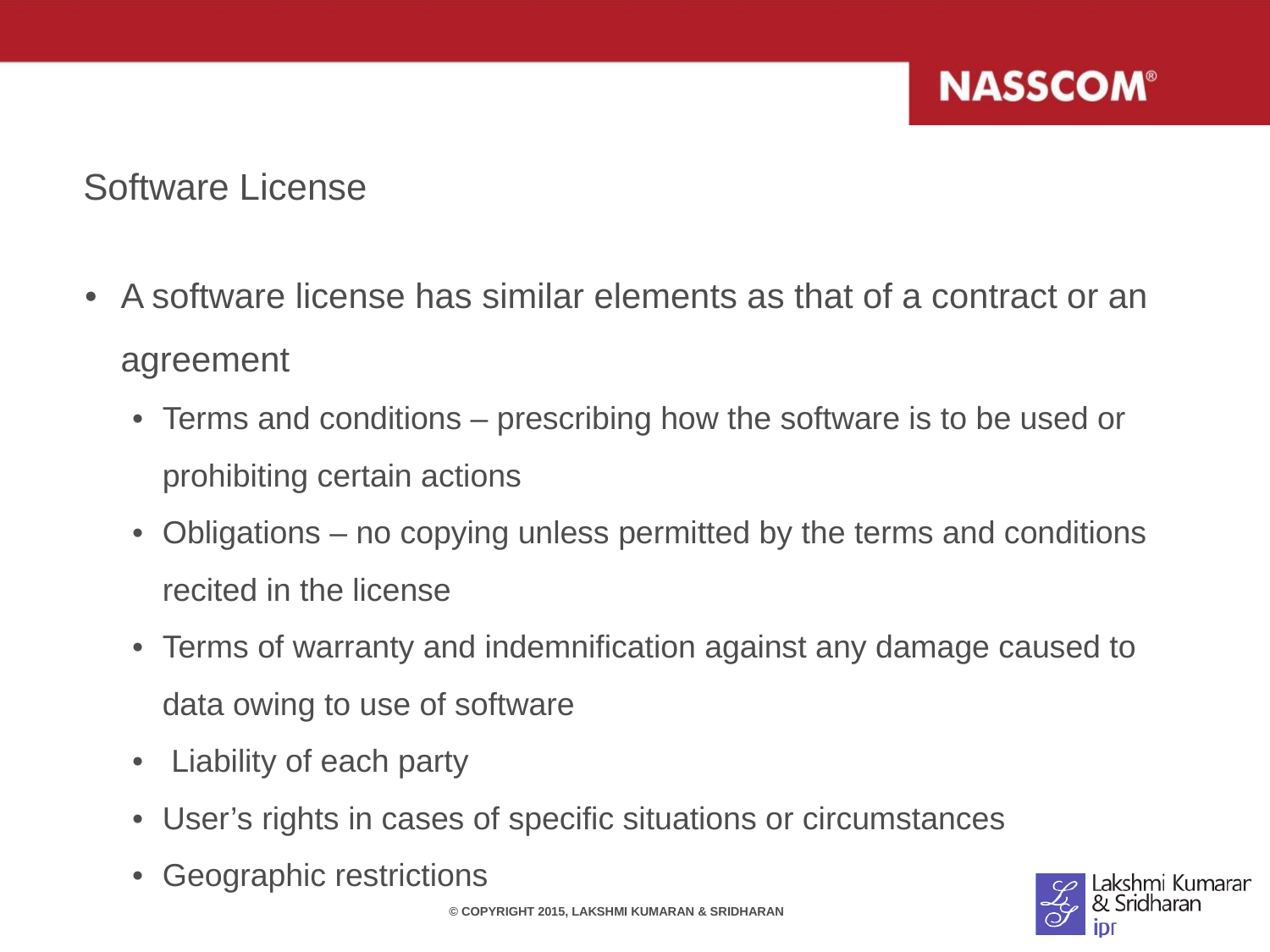

# Software License
A software license has similar elements as that of a contract or an agreement
Terms and conditions – prescribing how the software is to be used or prohibiting certain actions
Obligations – no copying unless permitted by the terms and conditions recited in the license
Terms of warranty and indemnification against any damage caused to data owing to use of software
 Liability of each party
User’s rights in cases of specific situations or circumstances
Geographic restrictions